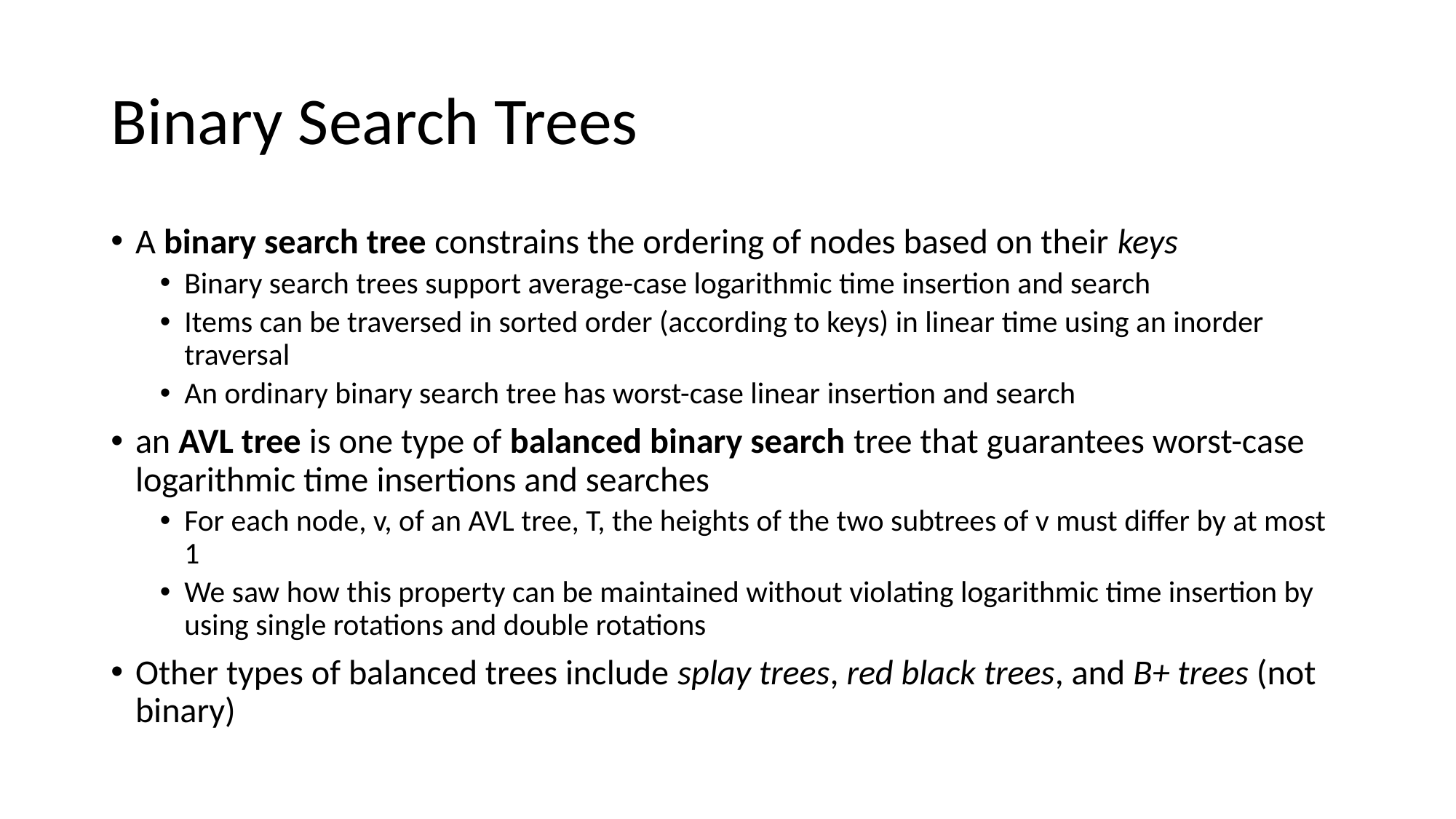

# Binary Search Trees
A binary search tree constrains the ordering of nodes based on their keys
Binary search trees support average-case logarithmic time insertion and search
Items can be traversed in sorted order (according to keys) in linear time using an inorder traversal
An ordinary binary search tree has worst-case linear insertion and search
an AVL tree is one type of balanced binary search tree that guarantees worst-case logarithmic time insertions and searches
For each node, v, of an AVL tree, T, the heights of the two subtrees of v must differ by at most 1
We saw how this property can be maintained without violating logarithmic time insertion by using single rotations and double rotations
Other types of balanced trees include splay trees, red black trees, and B+ trees (not binary)